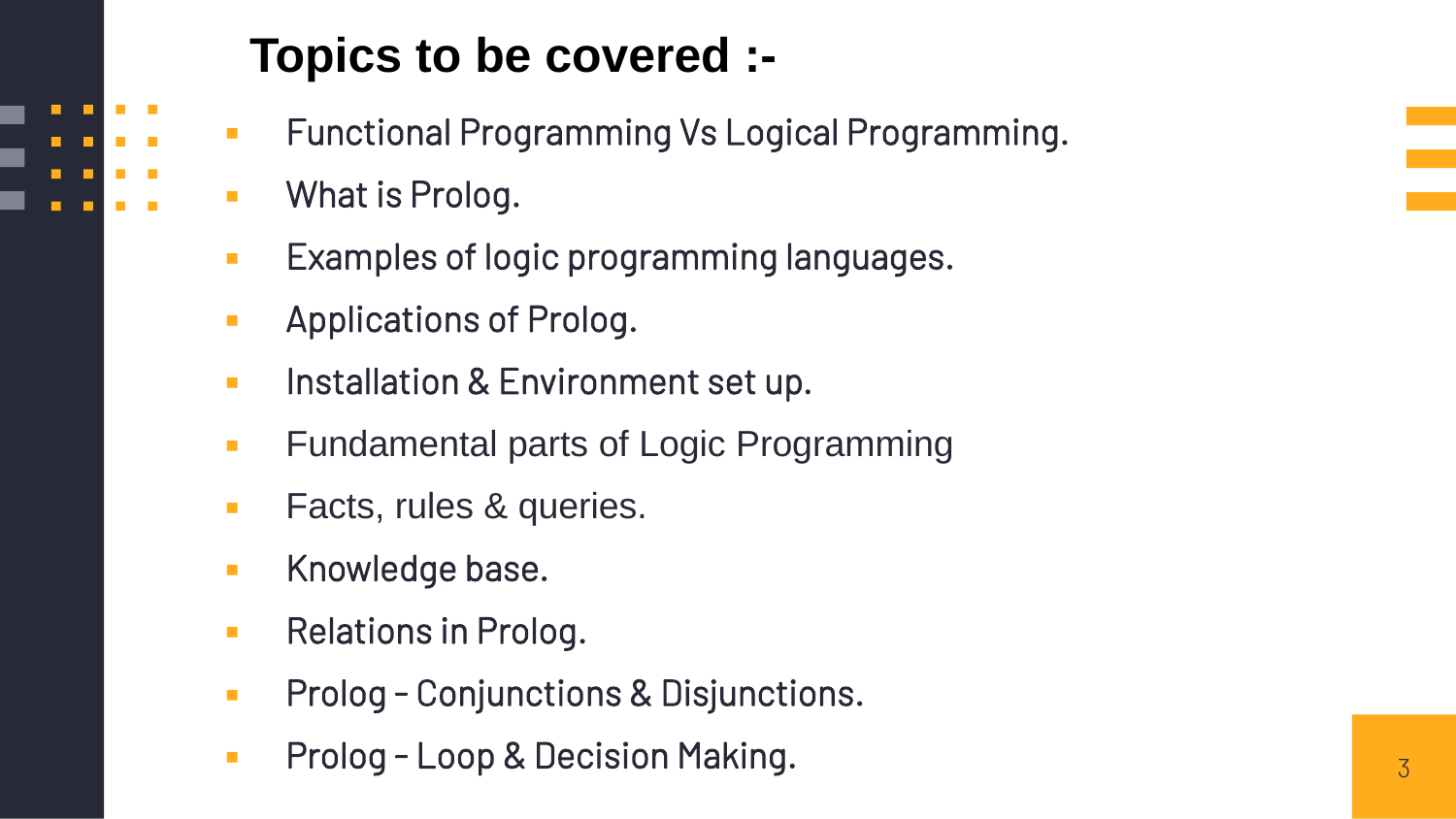

Topics to be covered :-
Functional Programming Vs Logical Programming.
What is Prolog.
Examples of logic programming languages.
Applications of Prolog.
Installation & Environment set up.
Fundamental parts of Logic Programming
Facts, rules & queries.
Knowledge base.
Relations in Prolog.
Prolog - Conjunctions & Disjunctions.
Prolog - Loop & Decision Making.

3